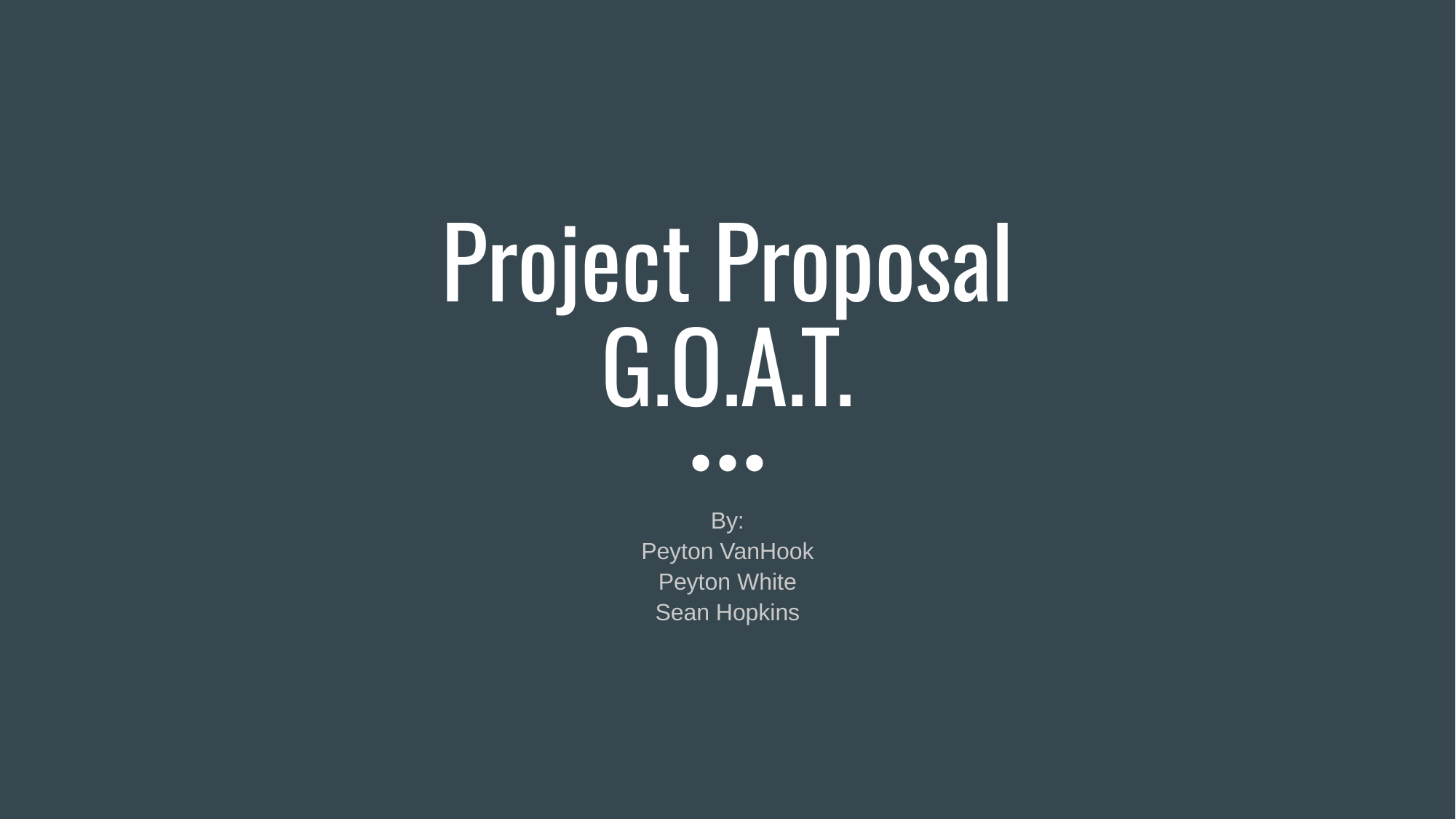

# Project Proposal G.O.A.T.
By:
Peyton VanHook
Peyton White
Sean Hopkins